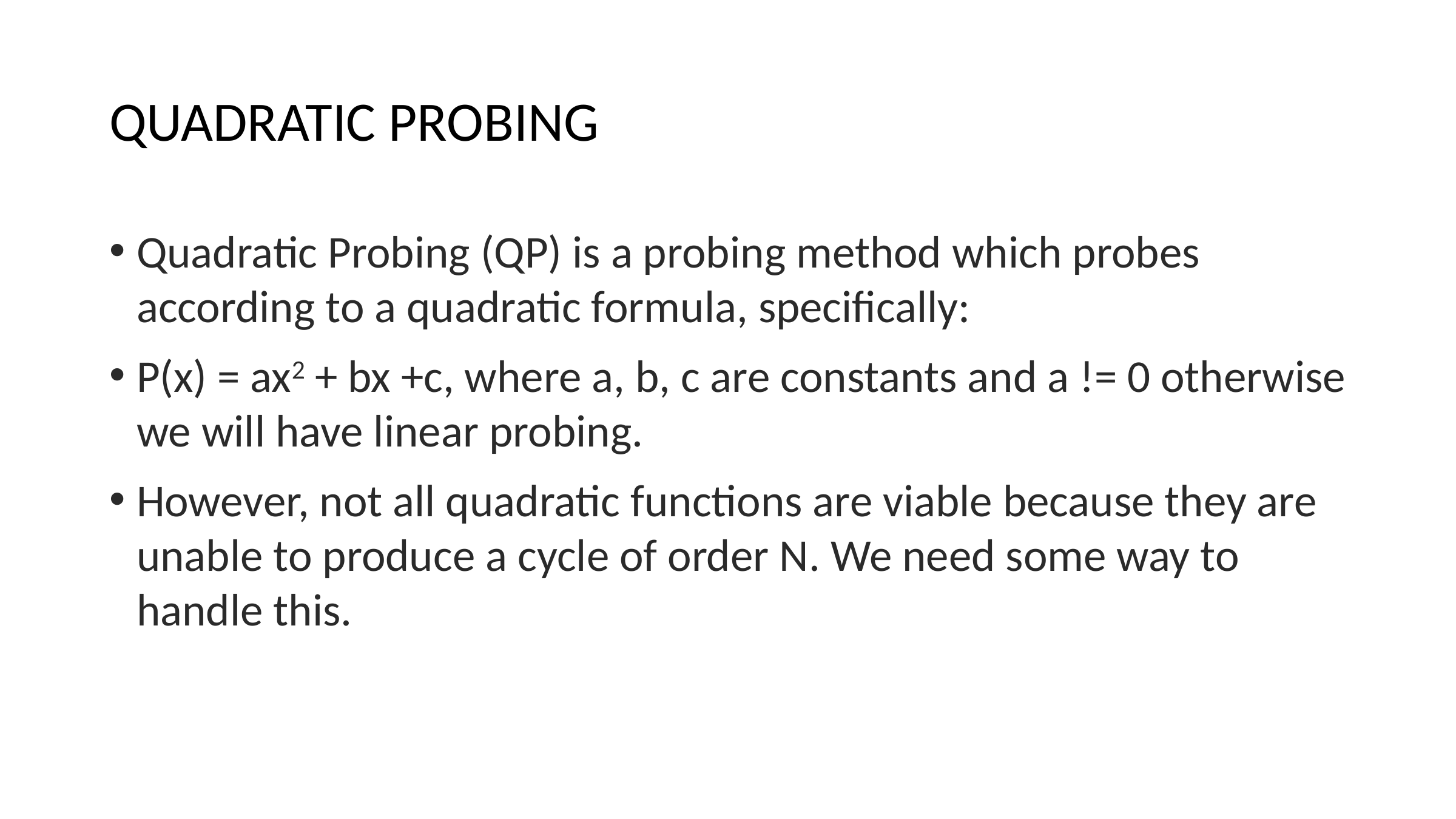

# QUADRATIC PROBING
Quadratic Probing (QP) is a probing method which probes according to a quadratic formula, specifically:
P(x) = ax2 + bx +c, where a, b, c are constants and a != 0 otherwise we will have linear probing.
However, not all quadratic functions are viable because they are unable to produce a cycle of order N. We need some way to handle this.